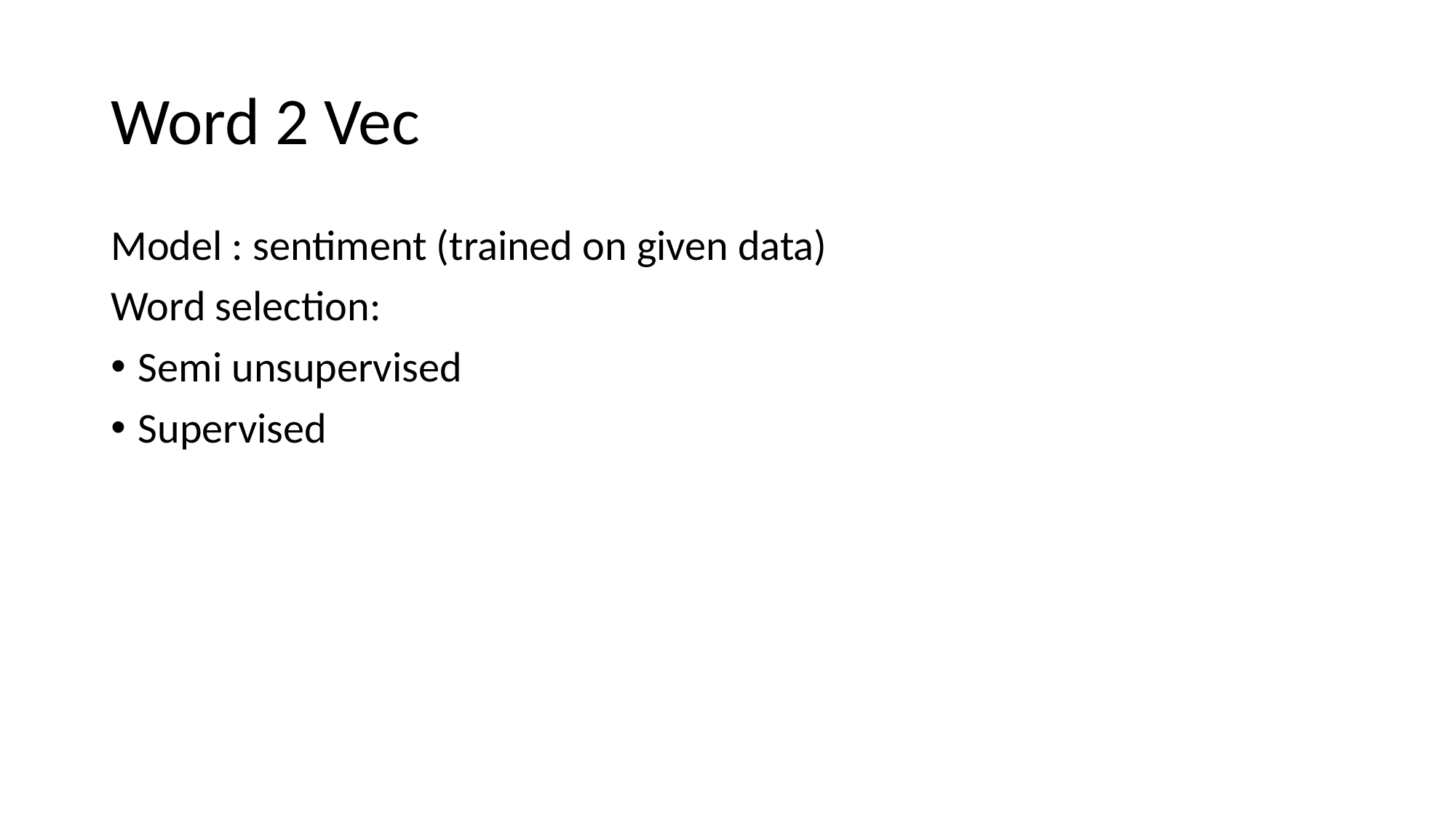

# Word 2 Vec
Model : sentiment (trained on given data)
Word selection:
Semi unsupervised
Supervised